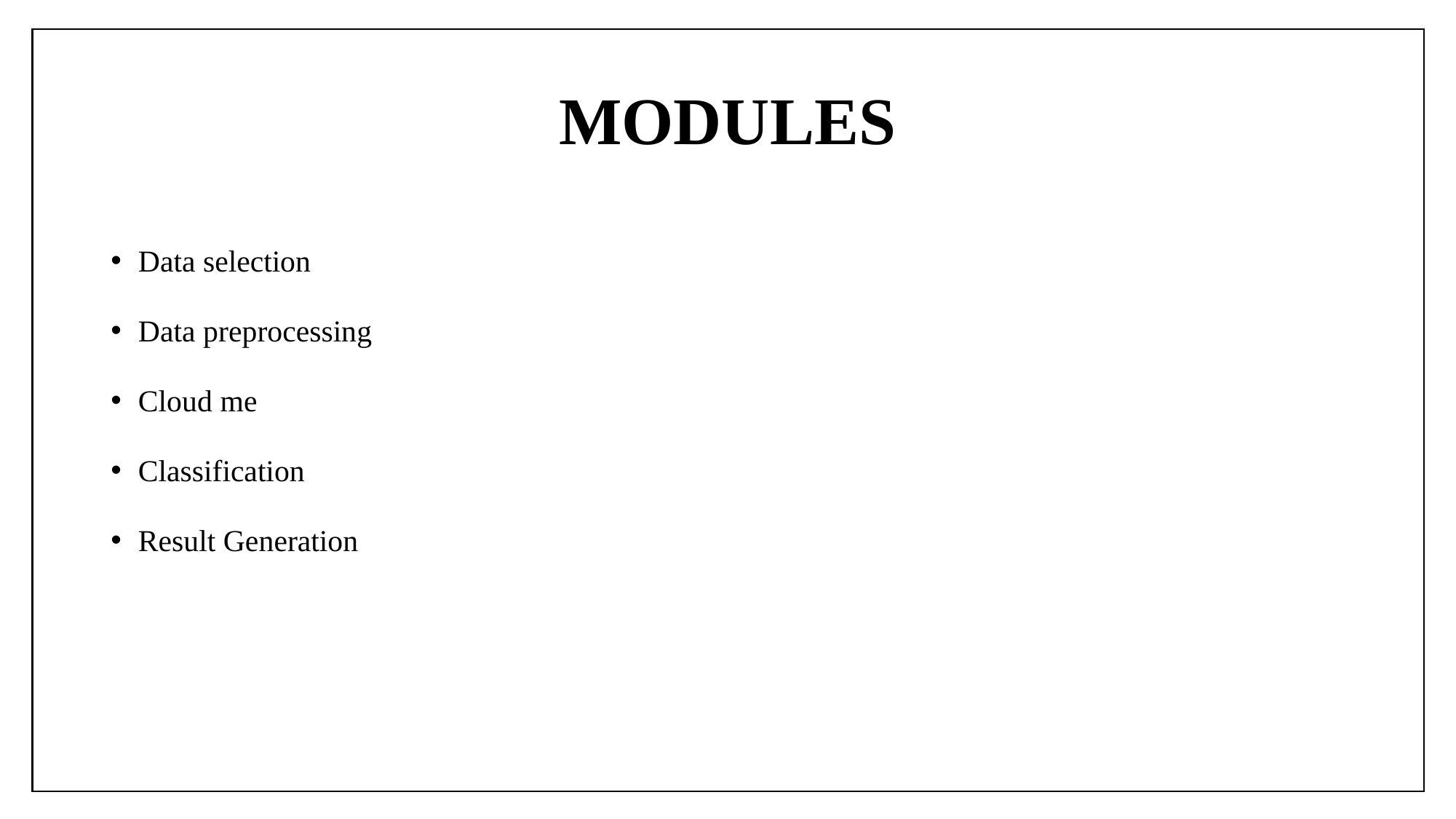

# MODULES
Data selection
Data preprocessing
Cloud me
Classification
Result Generation